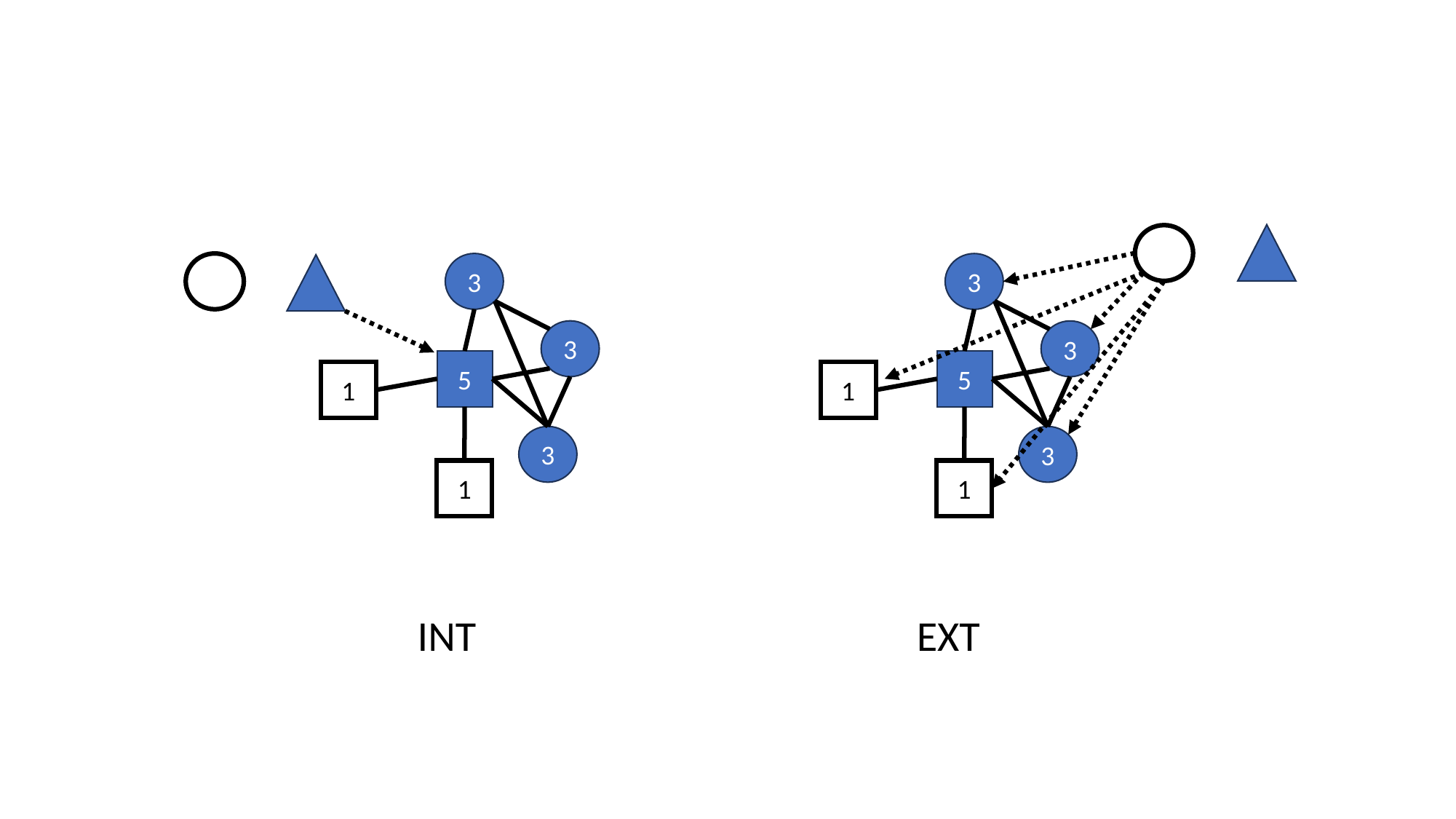

3
3
5
1
3
1
3
3
5
1
3
1

INT
EXT